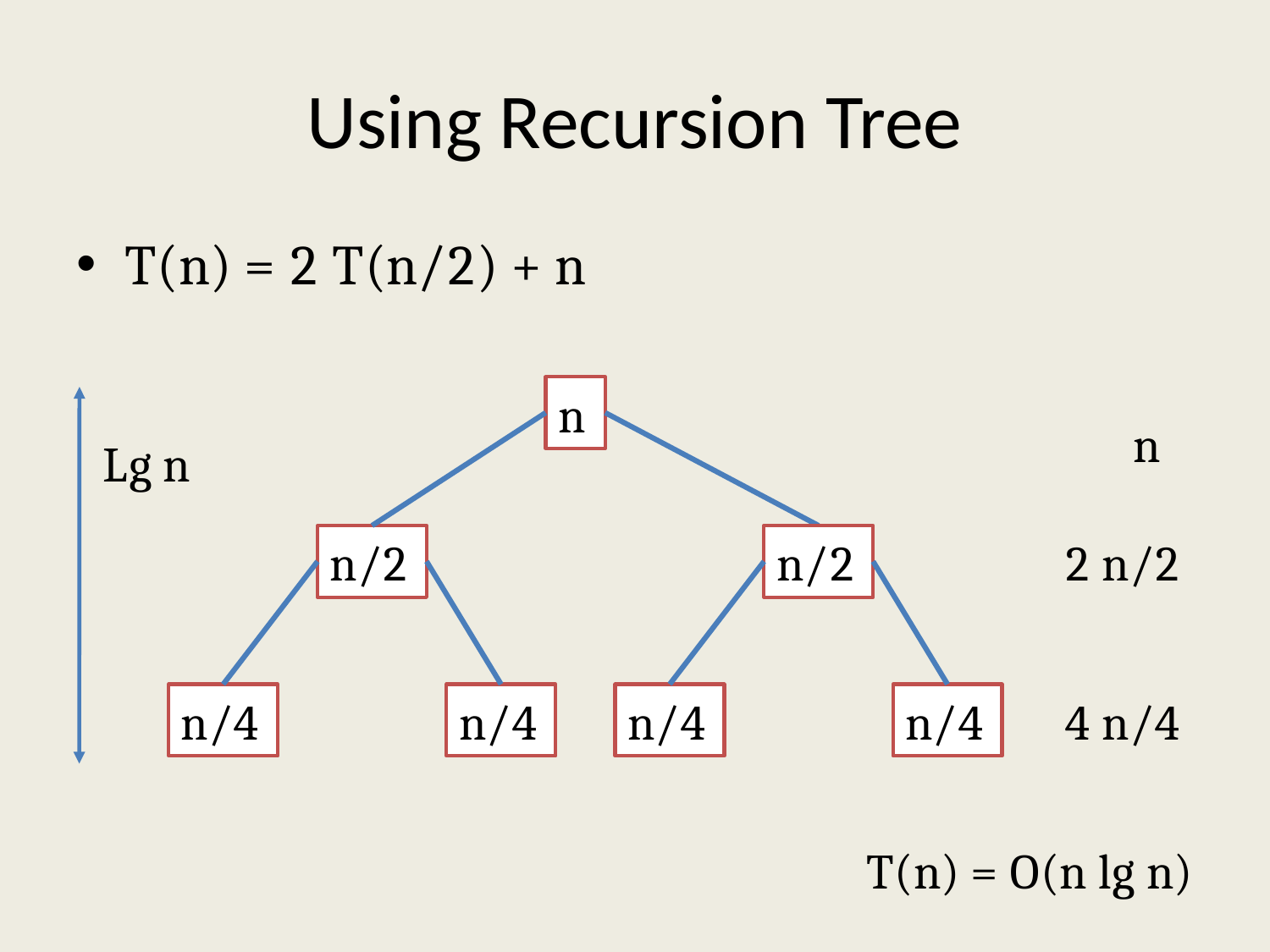

# Using Recursion Tree
T(n) = 2 T(n/2) + n
n
n
Lg n
n/2
n/2
2 n/2
n/4
n/4
n/4
n/4
4 n/4
T(n) = O(n lg n)